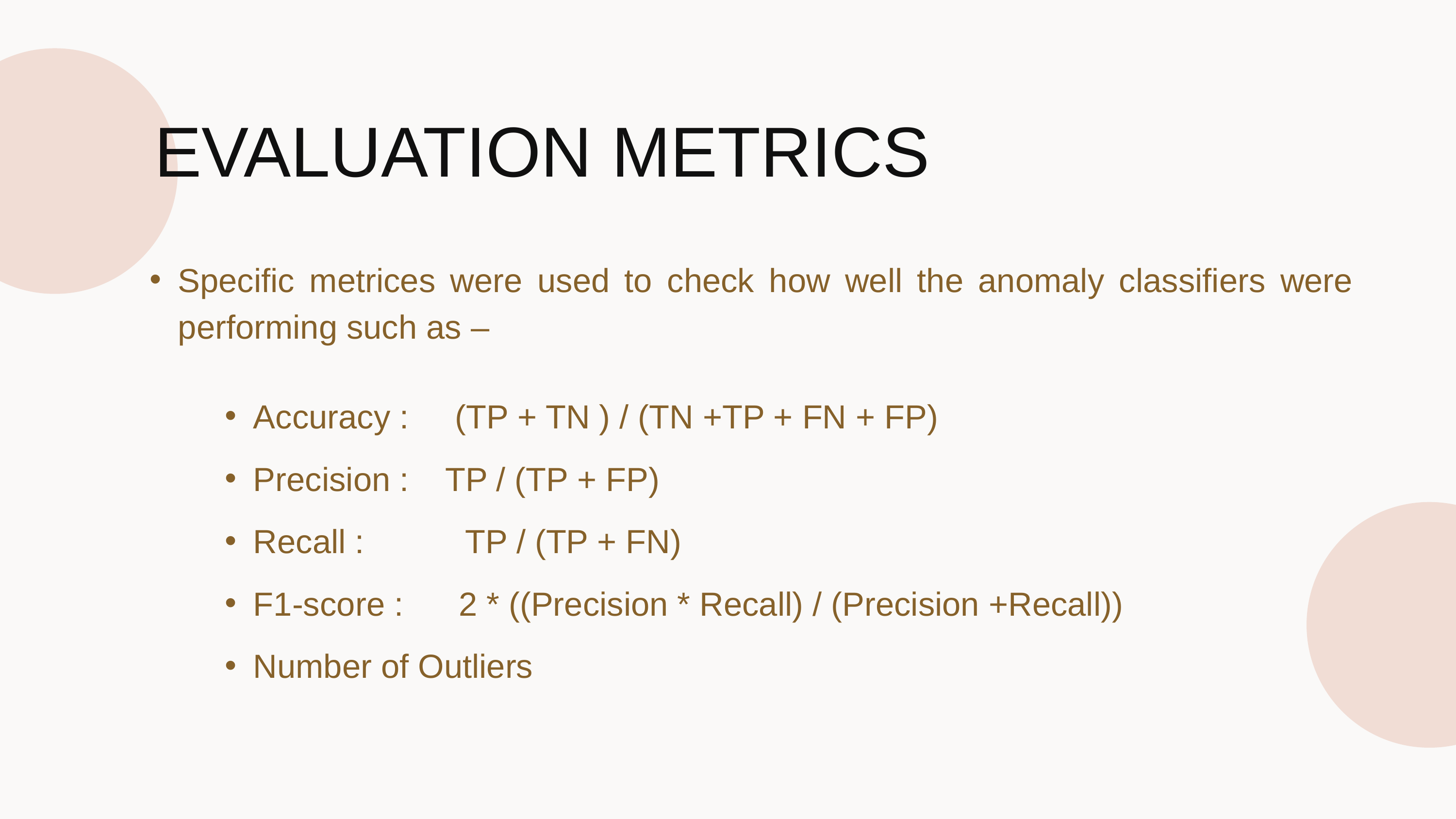

EVALUATION METRICS
Specific metrices were used to check how well the anomaly classifiers were performing such as –
Accuracy :     (TP + TN ) / (TN +TP + FN + FP)
Precision :    TP / (TP + FP)
Recall :           TP / (TP + FN)
F1-score :      2 * ((Precision * Recall) / (Precision +Recall))
Number of Outliers